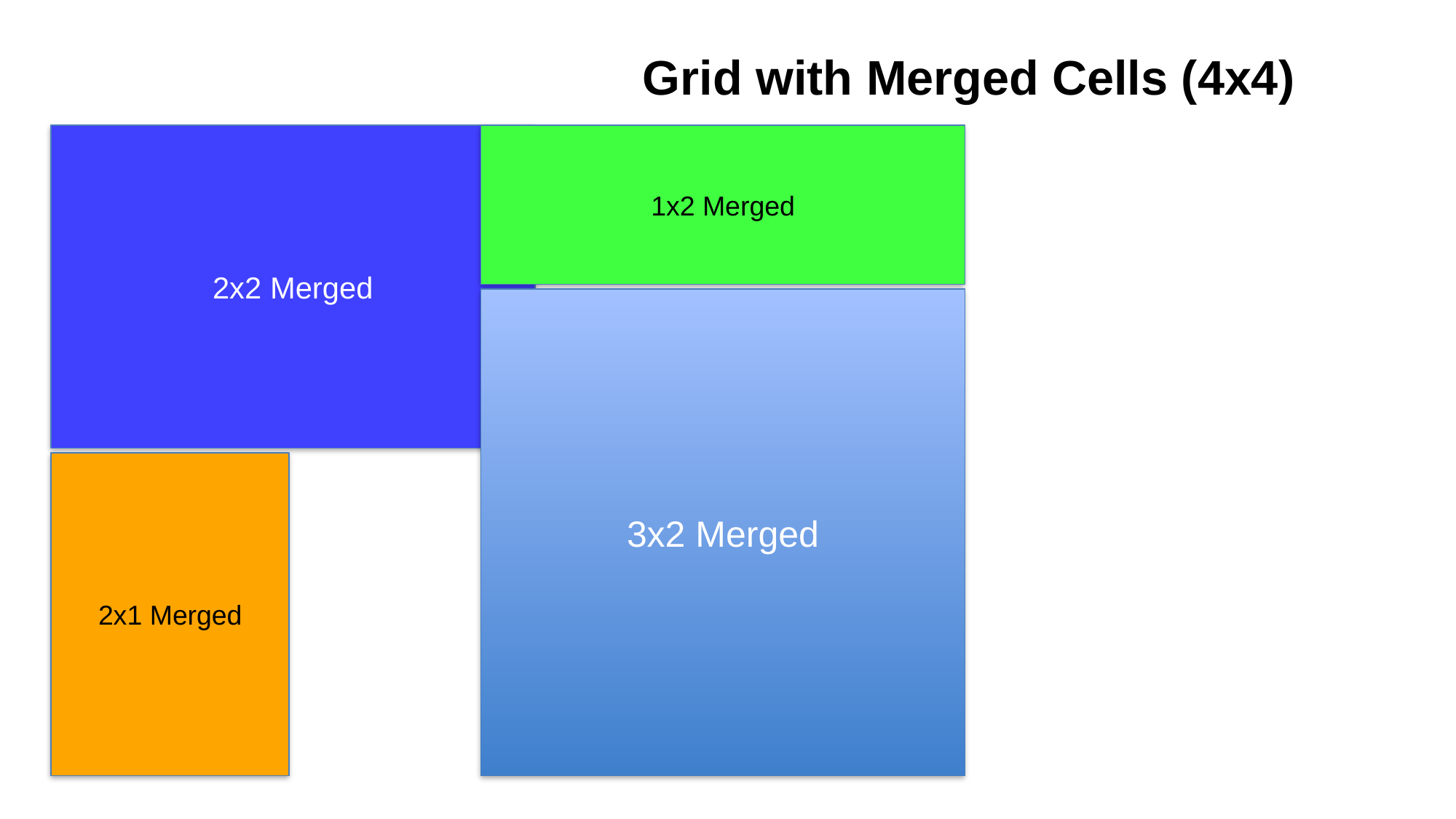

Grid with Merged Cells (4x4)

2x2 Merged

1x2 Merged

3x2 Merged

2x1 Merged